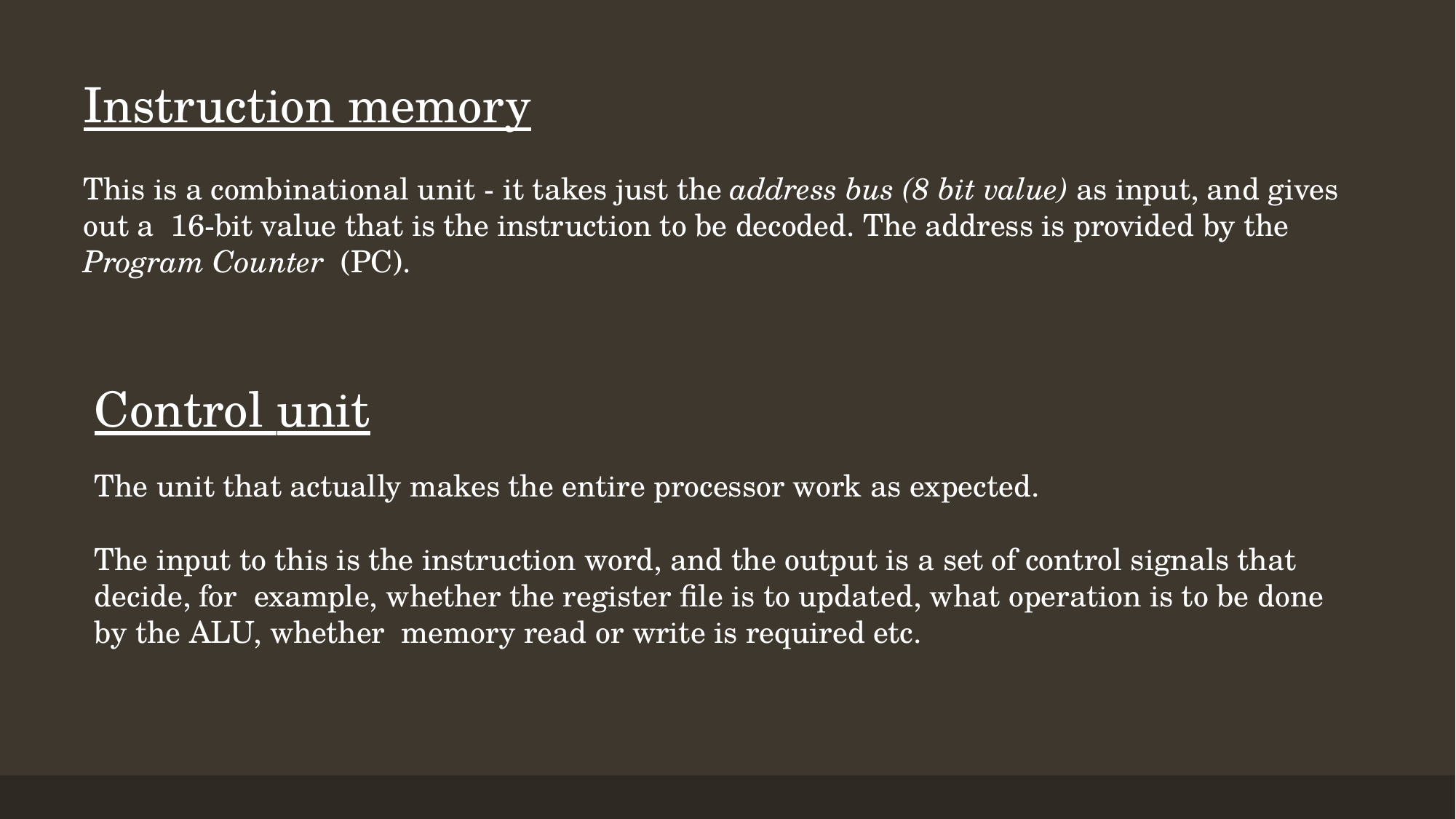

Instruction memory

This is a combinational unit - it takes just the address bus (8 bit value) as input, and gives out a  16-bit value that is the instruction to be decoded. The address is provided by the Program Counter  (PC).

Control unit

The unit that actually makes the entire processor work as expected.

The input to this is the instruction word, and the output is a set of control signals that decide, for  example, whether the register file is to updated, what operation is to be done by the ALU, whether  memory read or write is required etc.